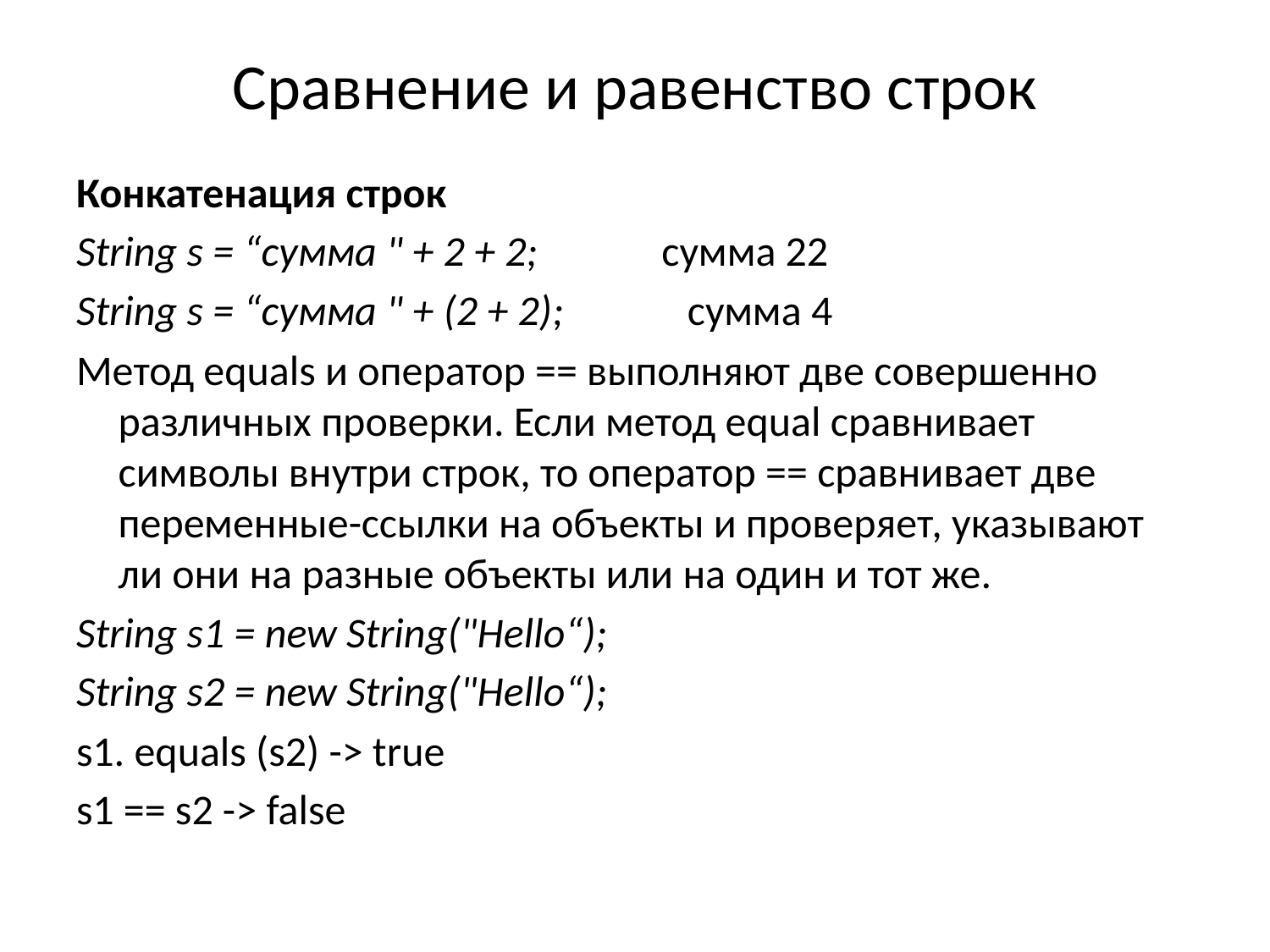

# Сравнение и равенство строк
Конкатенация строк
String s = “сумма " + 2 + 2;             сумма 22
String s = “сумма " + (2 + 2);             сумма 4
Метод equals и оператор == выполняют две совершенно различных проверки. Если метод equal сравнивает символы внутри строк, то оператор == сравнивает две переменные-ссылки на объекты и проверяет, указывают ли они на разные объекты или на один и тот же.
String s1 = new String("Hello“);
String s2 = new String("Hello“);
s1. equals (s2) -> true
s1 == s2 -> false